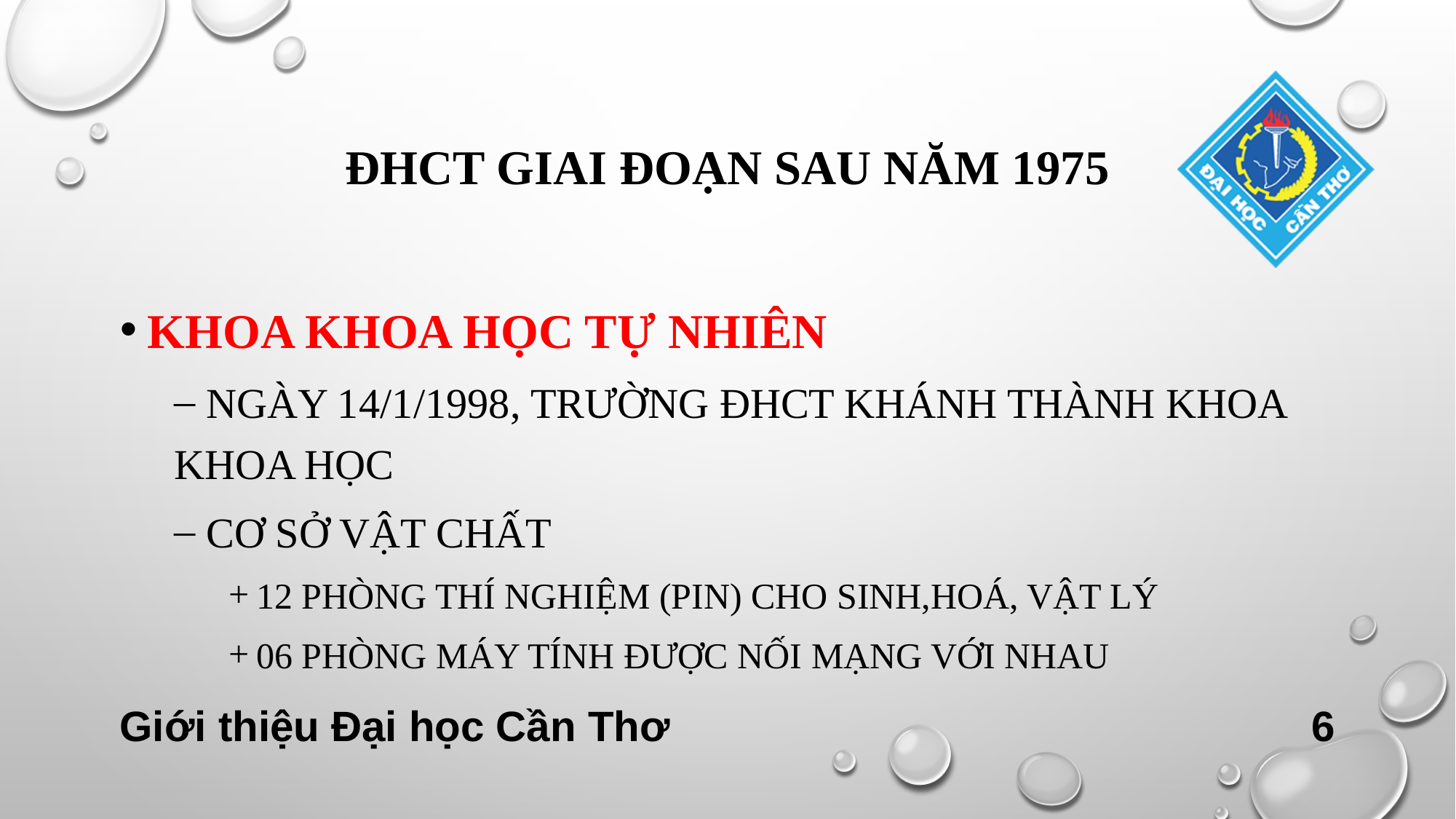

# Đhct giai đoạn sau năm 1975
Khoa khoa học tự nhiên
 ngày 14/1/1998, trường đhct khánh thành khoa khoa học
 cơ sở vật chất
12 phòng thí nghiệm (pin) cho sinh,hoá, vật lý
06 phòng máy tính được nối mạng với nhau

Giới thiệu Đại học Cần Thơ
6